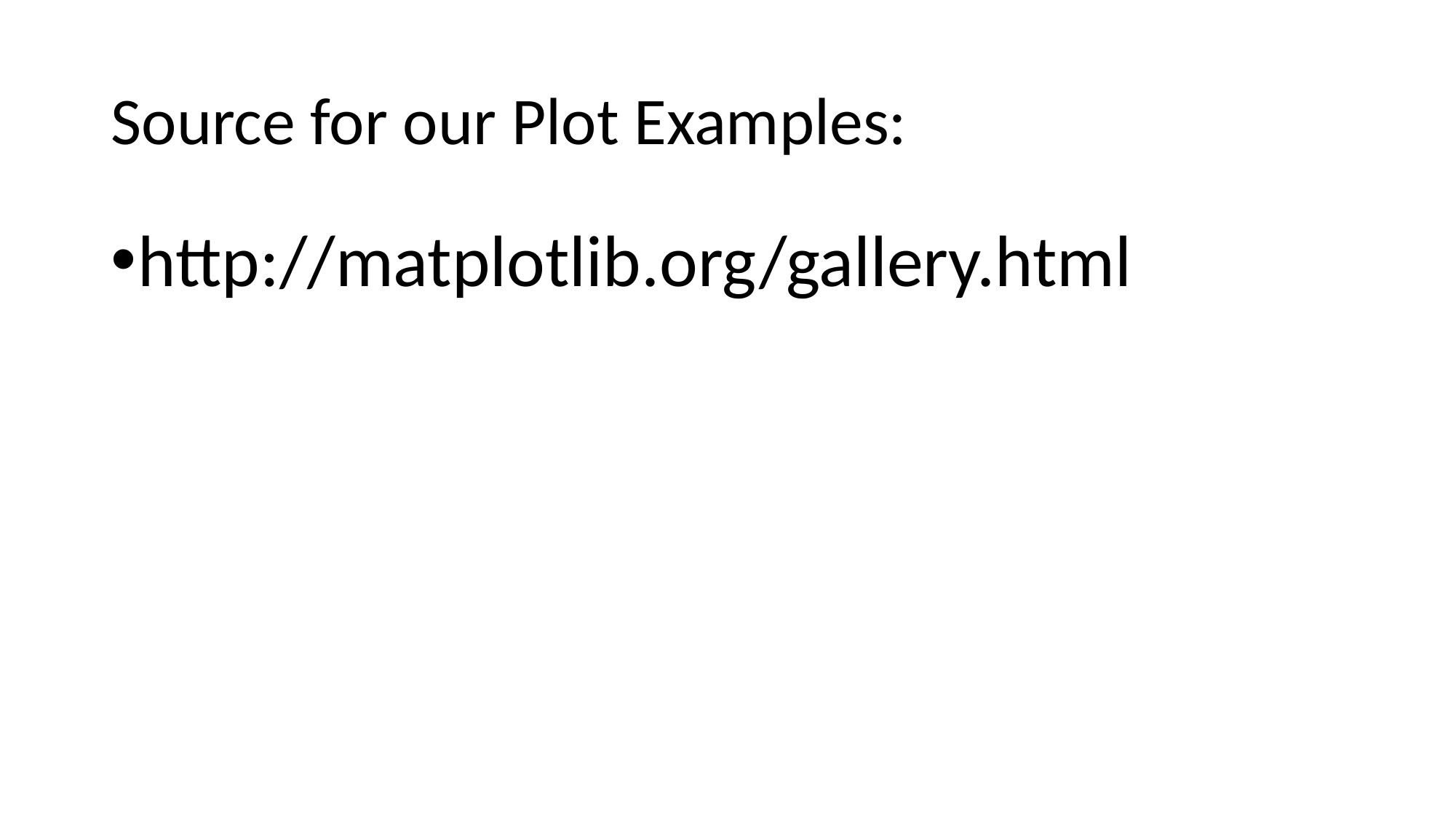

# Source for our Plot Examples:
http://matplotlib.org/gallery.html